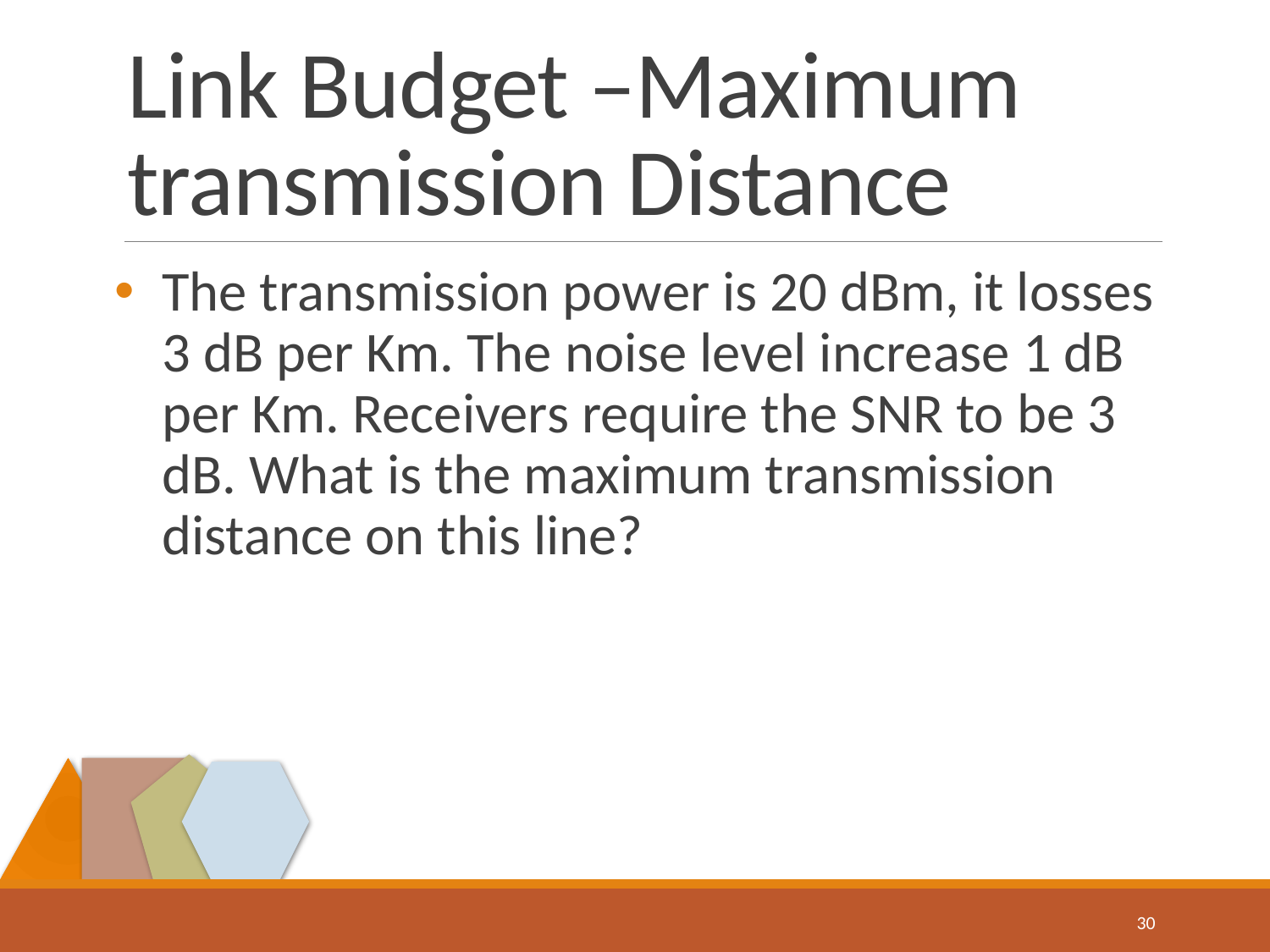

# Link Budget –Maximum transmission Distance
The transmission power is 20 dBm, it losses 3 dB per Km. The noise level increase 1 dB per Km. Receivers require the SNR to be 3 dB. What is the maximum transmission distance on this line?
30